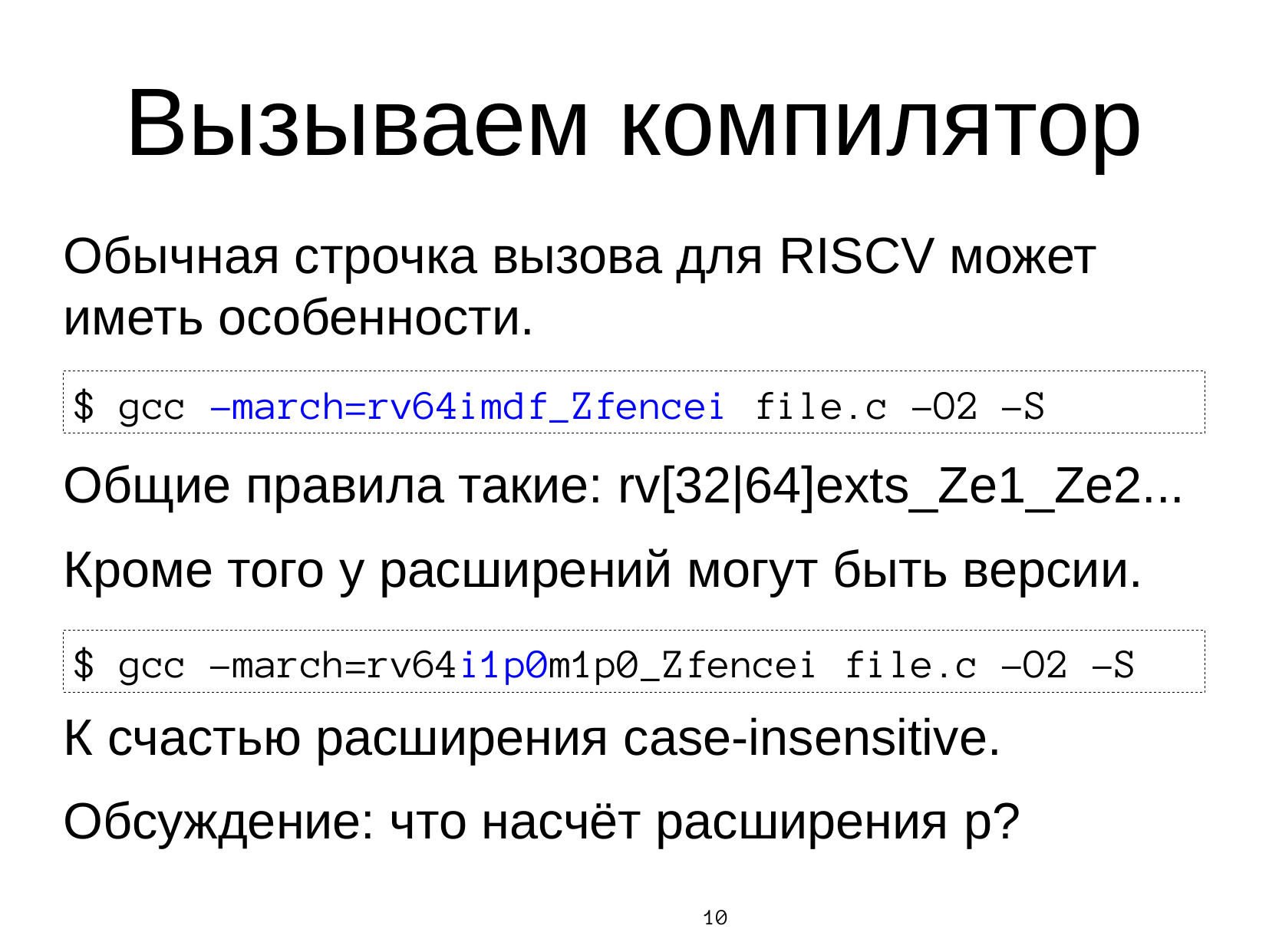

# Вызываем компилятор
Обычная строчка вызова для RISCV может иметь особенности.

Общие правила такие: rv[32|64]exts_Ze1_Ze2...
Кроме того у расширений могут быть версии.

К счастью расширения case-insensitive.
Обсуждение: что насчёт расширения p?

$ gcc -march=rv64imdf_Zfencei file.c -O2 -S
$ gcc -march=rv64i1p0m1p0_Zfencei file.c -O2 -S
10